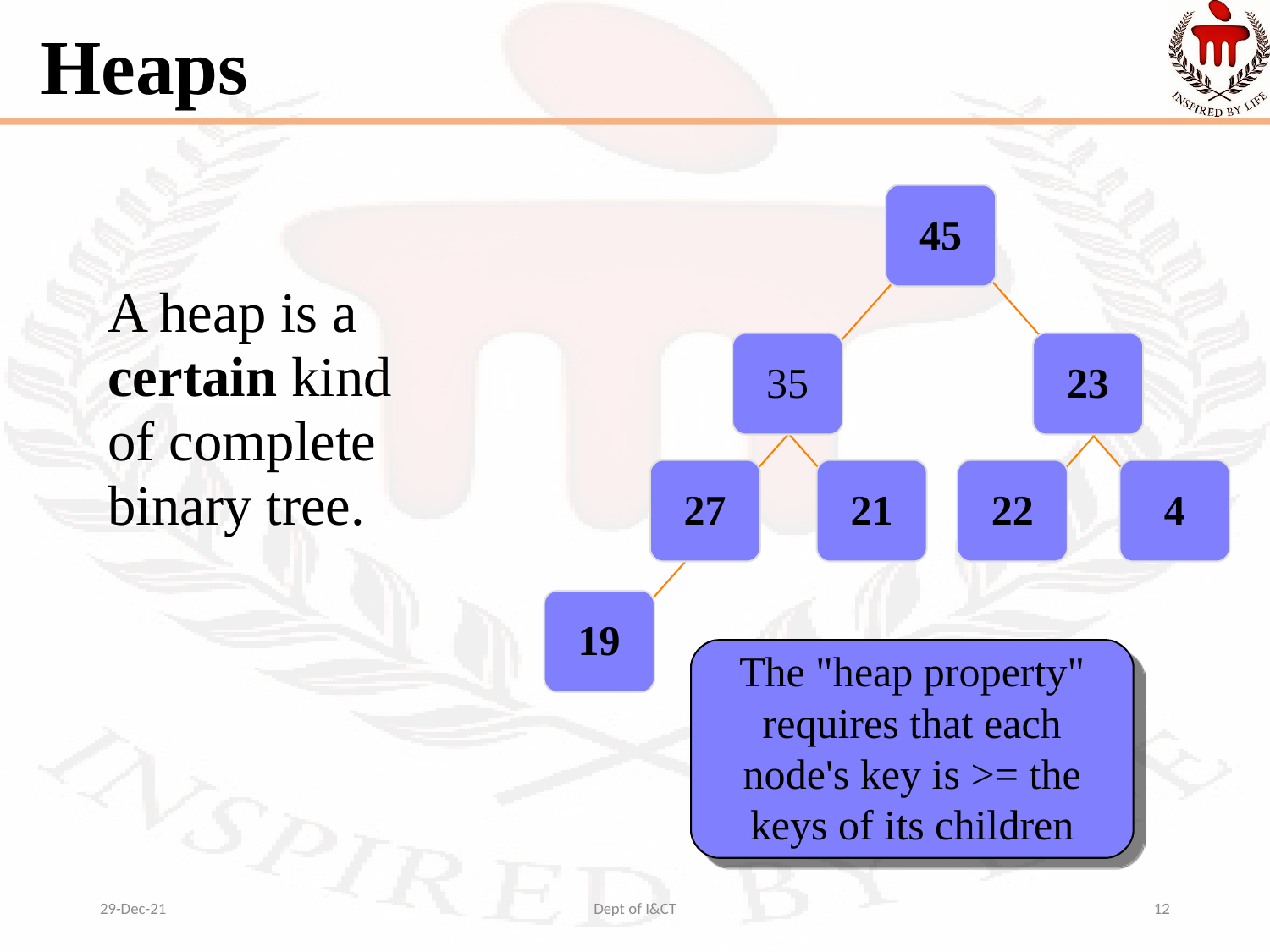

Heaps

45
A heap is a certain kind of complete binary tree.

35
23

27
21
22
4

19

The "heap property"
requires that each
node's key is >= the
keys of its children
29-Dec-21
Dept of I&CT
12